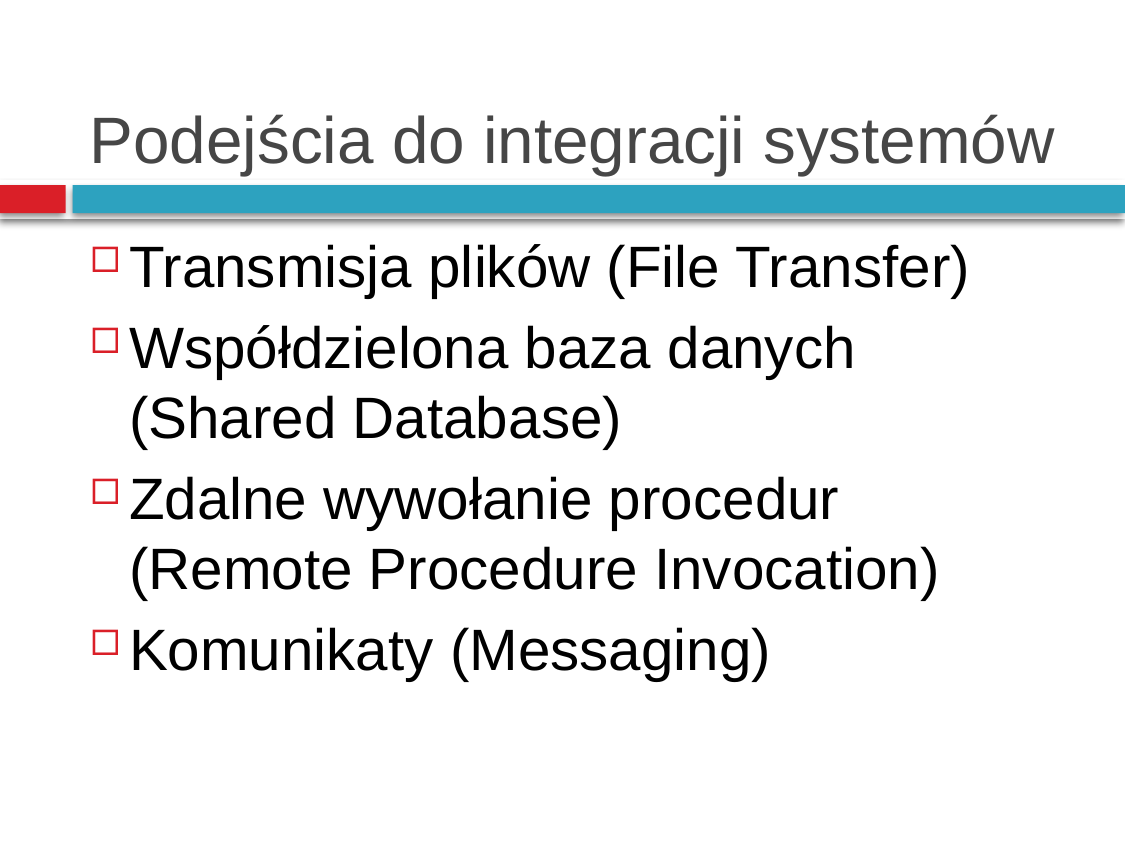

# Podejścia do integracji systemów
Transmisja plików (File Transfer)
Współdzielona baza danych (Shared Database)
Zdalne wywołanie procedur (Remote Procedure Invocation)
Komunikaty (Messaging)